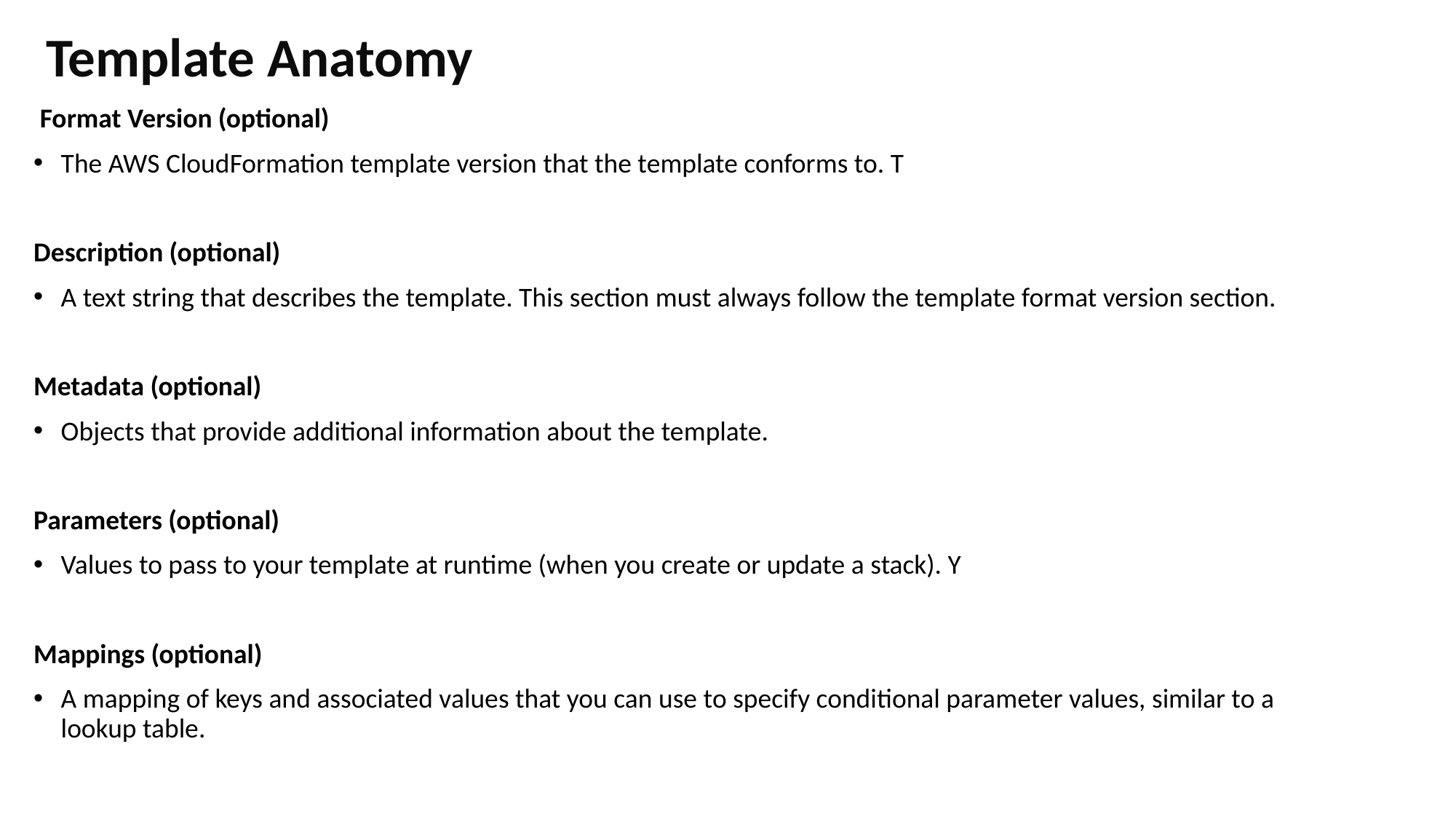

# Template Anatomy
 Format Version (optional)
The AWS CloudFormation template version that the template conforms to. T

Description (optional)
A text string that describes the template. This section must always follow the template format version section.

Metadata (optional)
Objects that provide additional information about the template.

Parameters (optional)
Values to pass to your template at runtime (when you create or update a stack). Y

Mappings (optional)
A mapping of keys and associated values that you can use to specify conditional parameter values, similar to a lookup table.